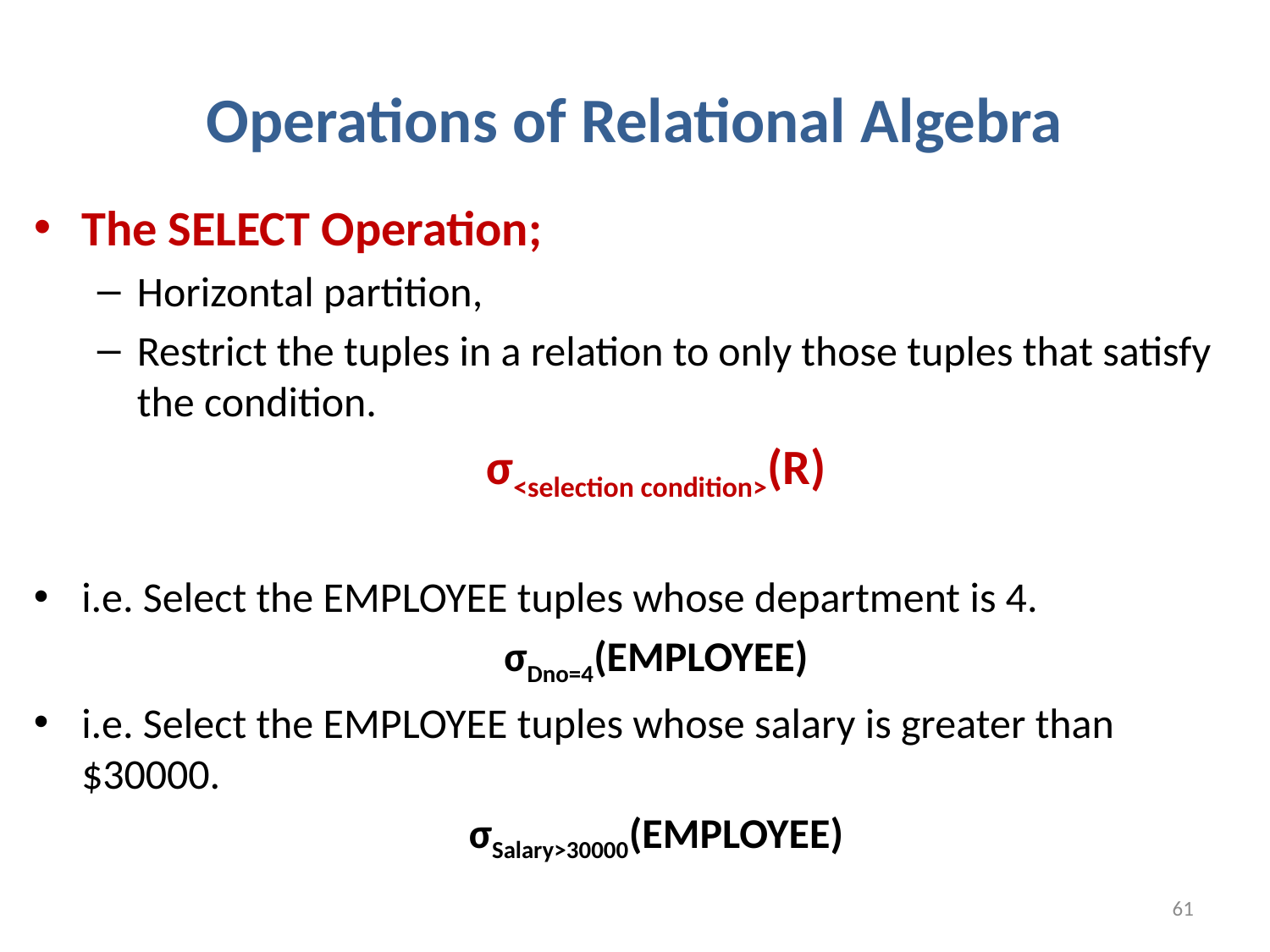

# Operations of Relational Algebra
The SELECT Operation;
Horizontal partition,
Restrict the tuples in a relation to only those tuples that satisfy the condition.
σ<selection condition>(R)

i.e. Select the EMPLOYEE tuples whose department is 4.
σDno=4(EMPLOYEE)
i.e. Select the EMPLOYEE tuples whose salary is greater than $30000.
σSalary>30000(EMPLOYEE)

61